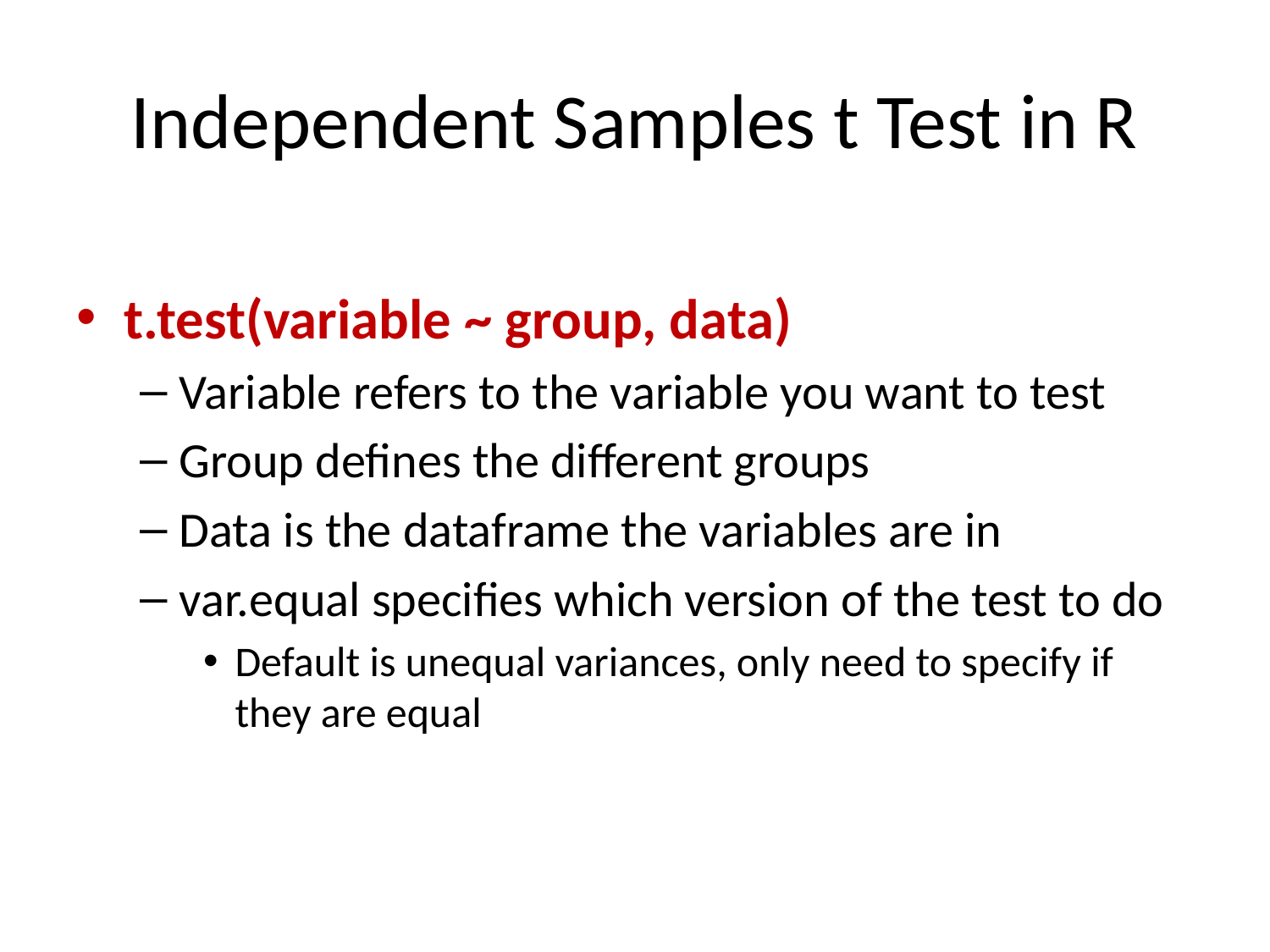

# Independent Samples t Test in R

t.test(variable ~ group, data)
Variable refers to the variable you want to test
Group defines the different groups
Data is the dataframe the variables are in
var.equal specifies which version of the test to do
Default is unequal variances, only need to specify if they are equal